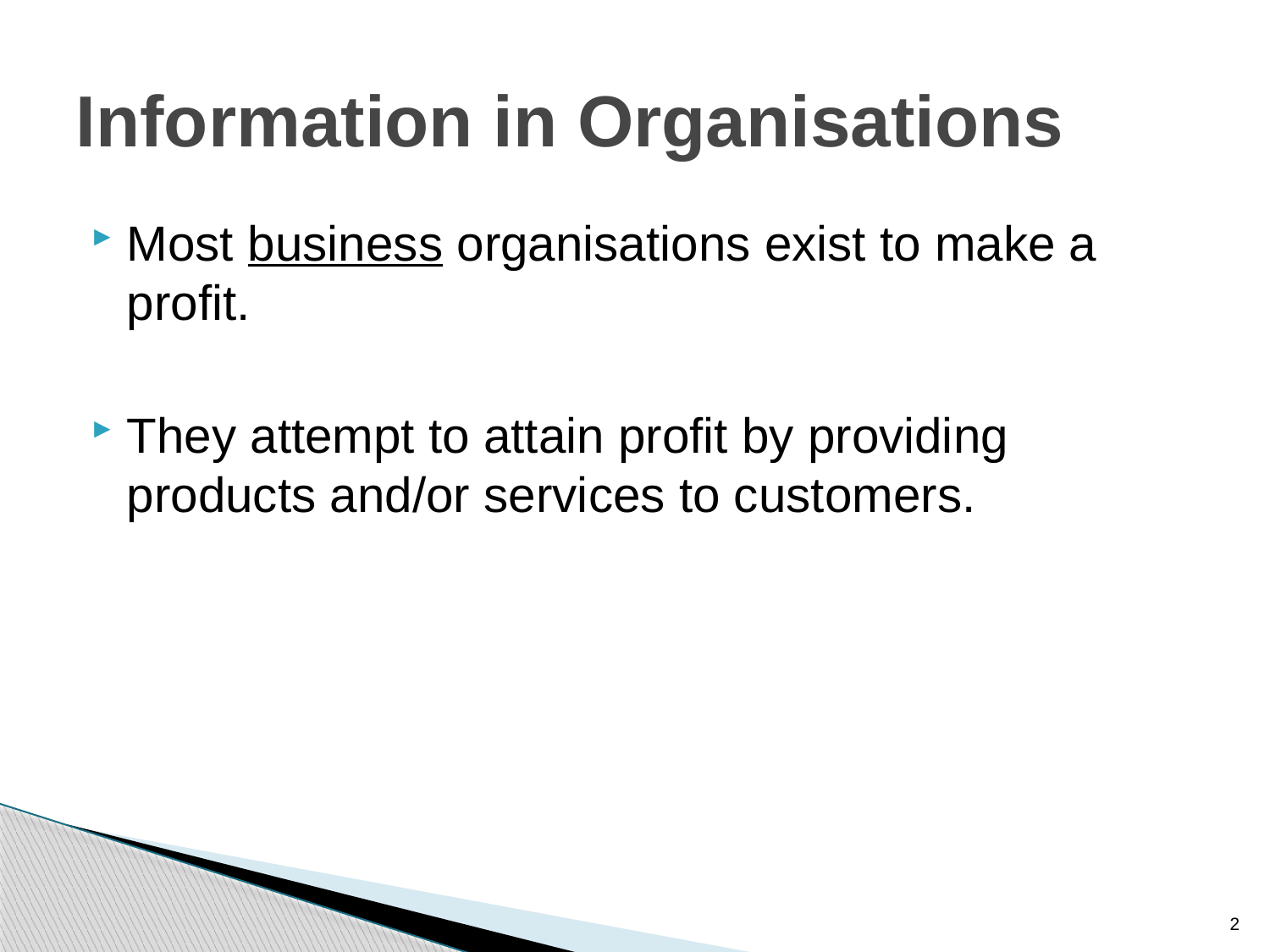

# Information in Organisations
Most business organisations exist to make a profit.

They attempt to attain profit by providing products and/or services to customers.
2